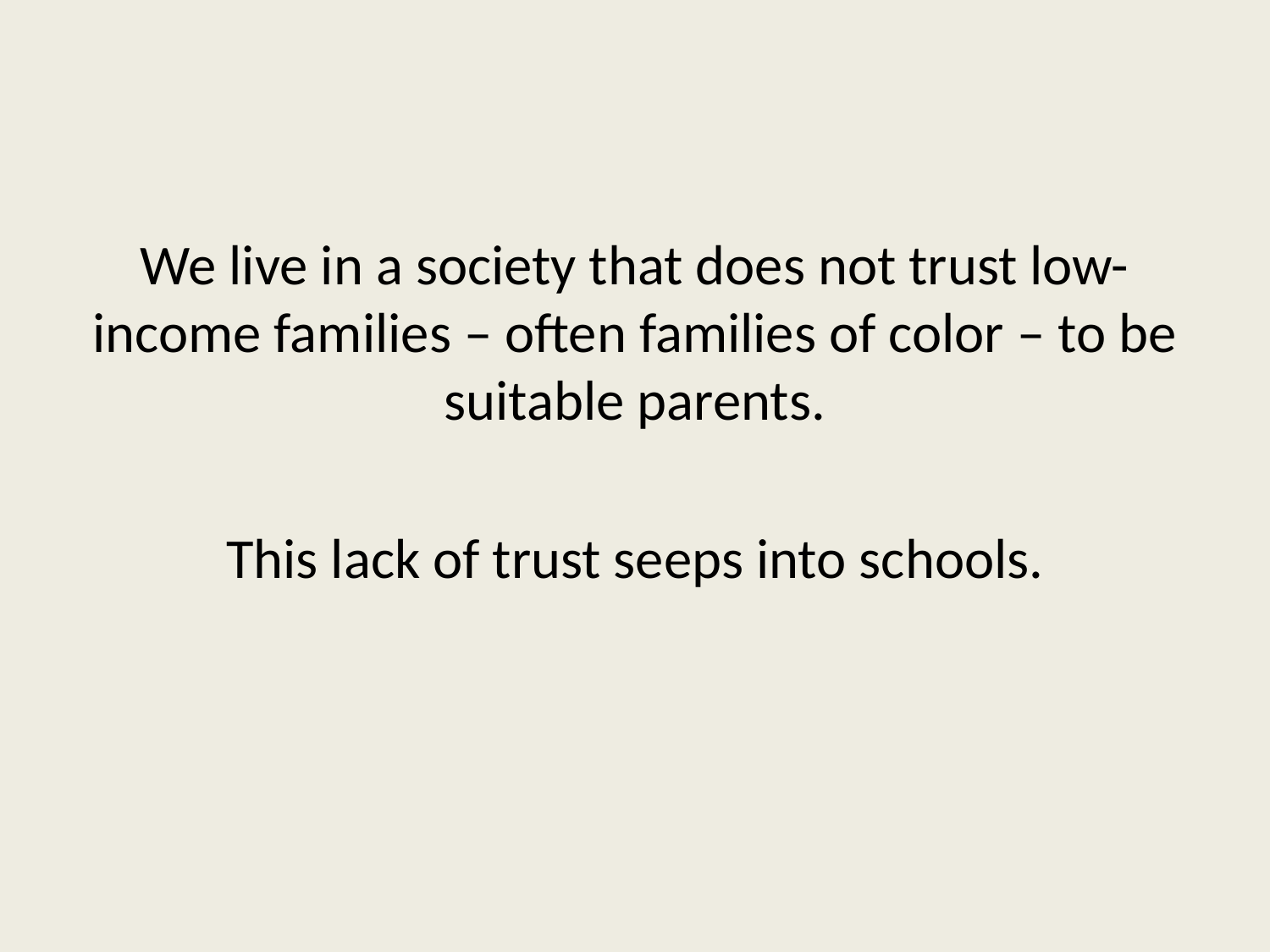

We live in a society that does not trust low-income families – often families of color – to be suitable parents.

This lack of trust seeps into schools.